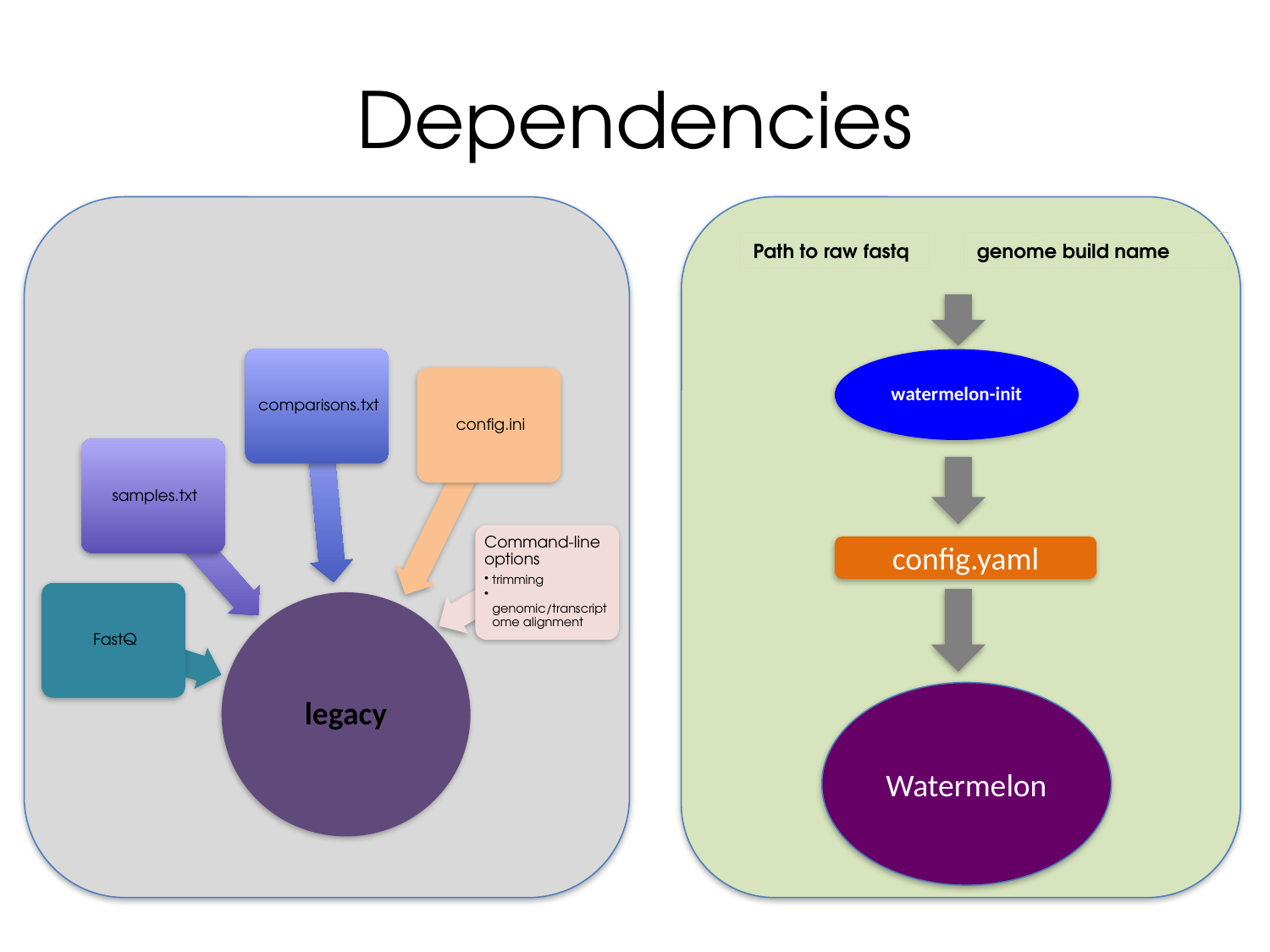

# Dependencies

Path to raw fastq
genome build name
legacy
FastQ
samples.txt
comparisons.txt
config.ini
Command-line options
trimming
 genomic/transcriptome alignment

watermelon-init

config.yaml

Watermelon